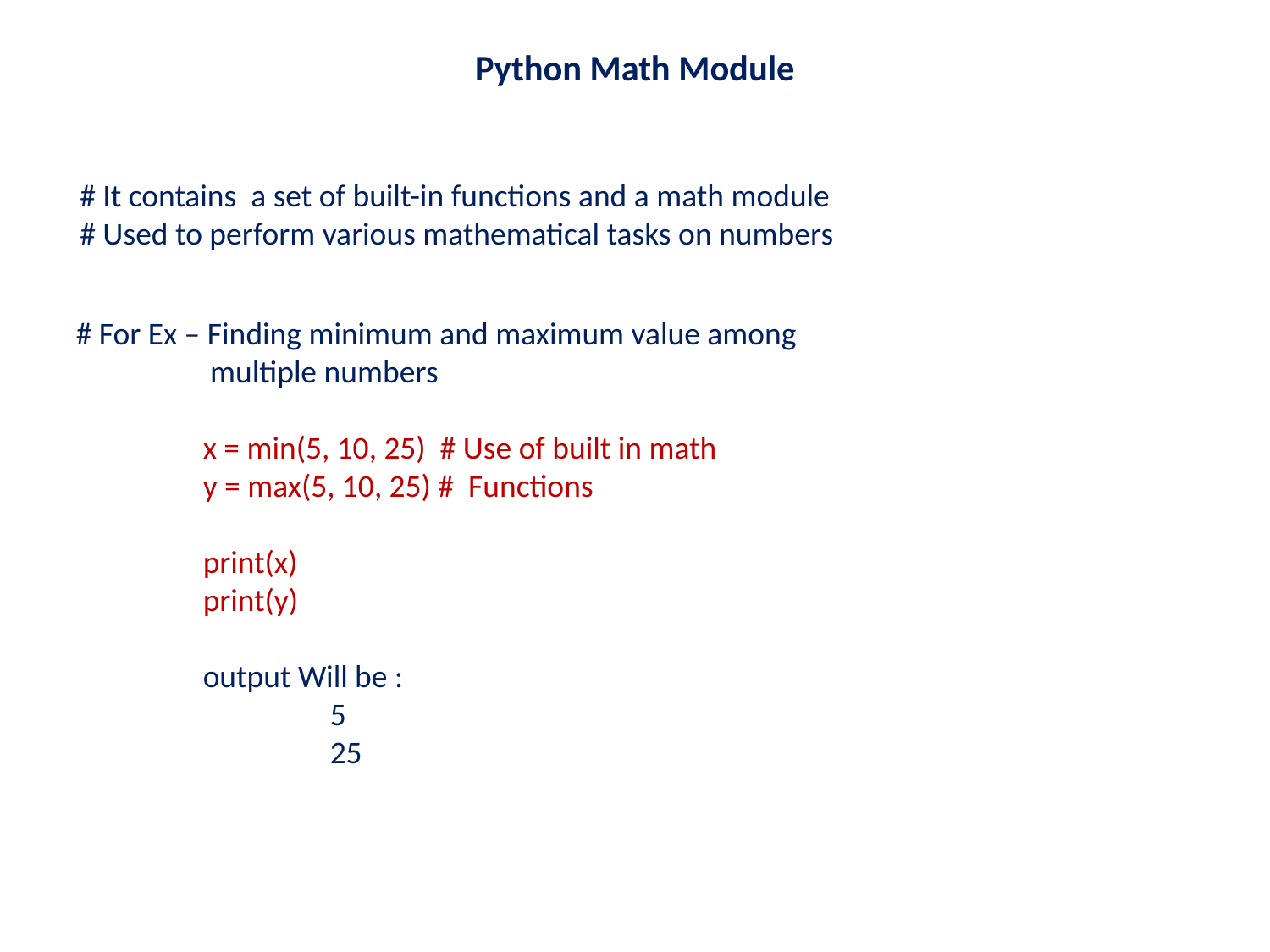

# Python Math Module
# It contains  a set of built-in functions and a math module
# Used to perform various mathematical tasks on numbers
# For Ex – Finding minimum and maximum value among 	 multiple numbers

	x = min(5, 10, 25)  # Use of built in math
	y = max(5, 10, 25) #  Functions
	print(x)
	print(y)

 	output Will be :
		5
		25